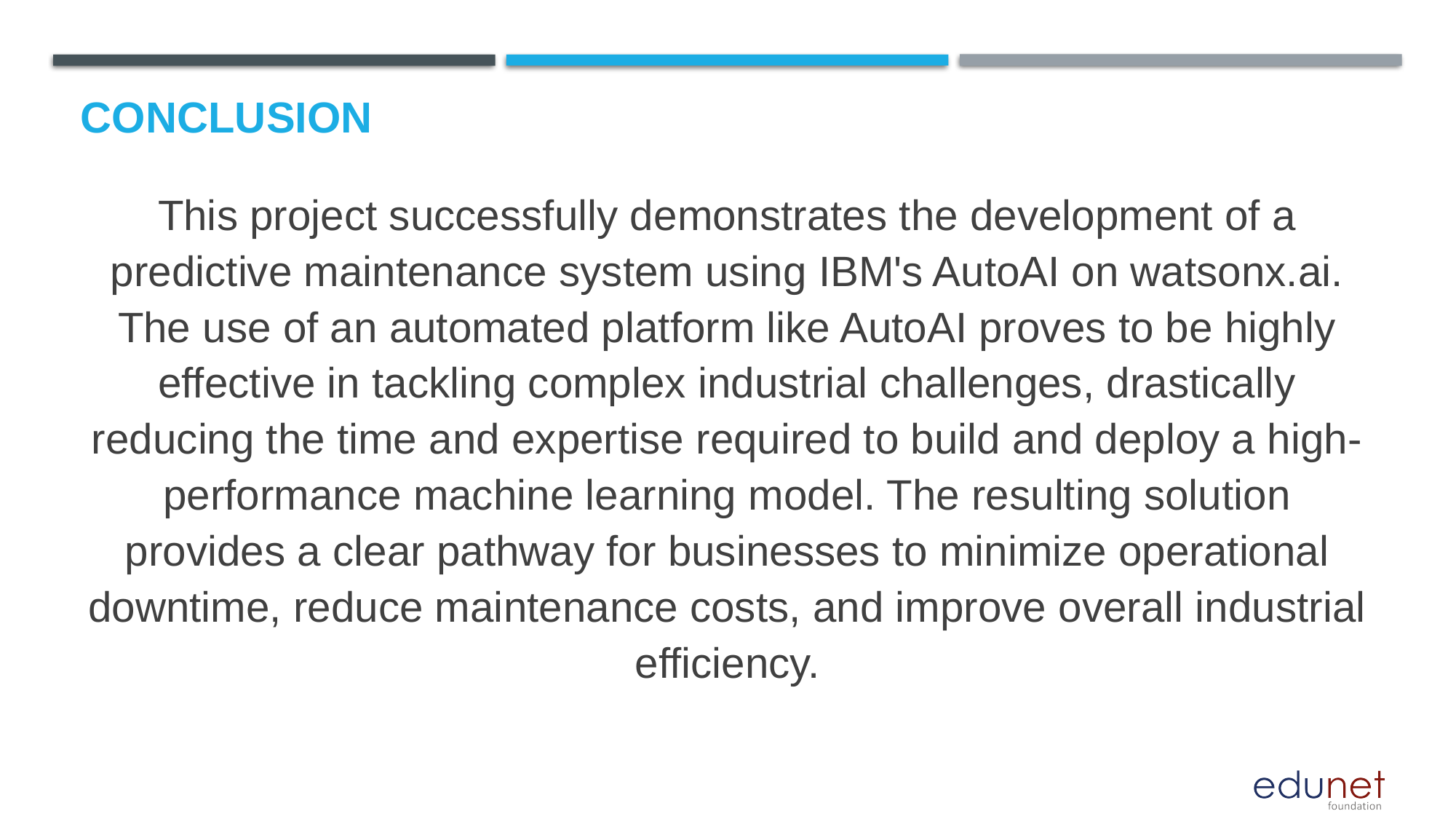

# Conclusion
This project successfully demonstrates the development of a predictive maintenance system using IBM's AutoAI on watsonx.ai. The use of an automated platform like AutoAI proves to be highly effective in tackling complex industrial challenges, drastically reducing the time and expertise required to build and deploy a high-performance machine learning model. The resulting solution provides a clear pathway for businesses to minimize operational downtime, reduce maintenance costs, and improve overall industrial efficiency.